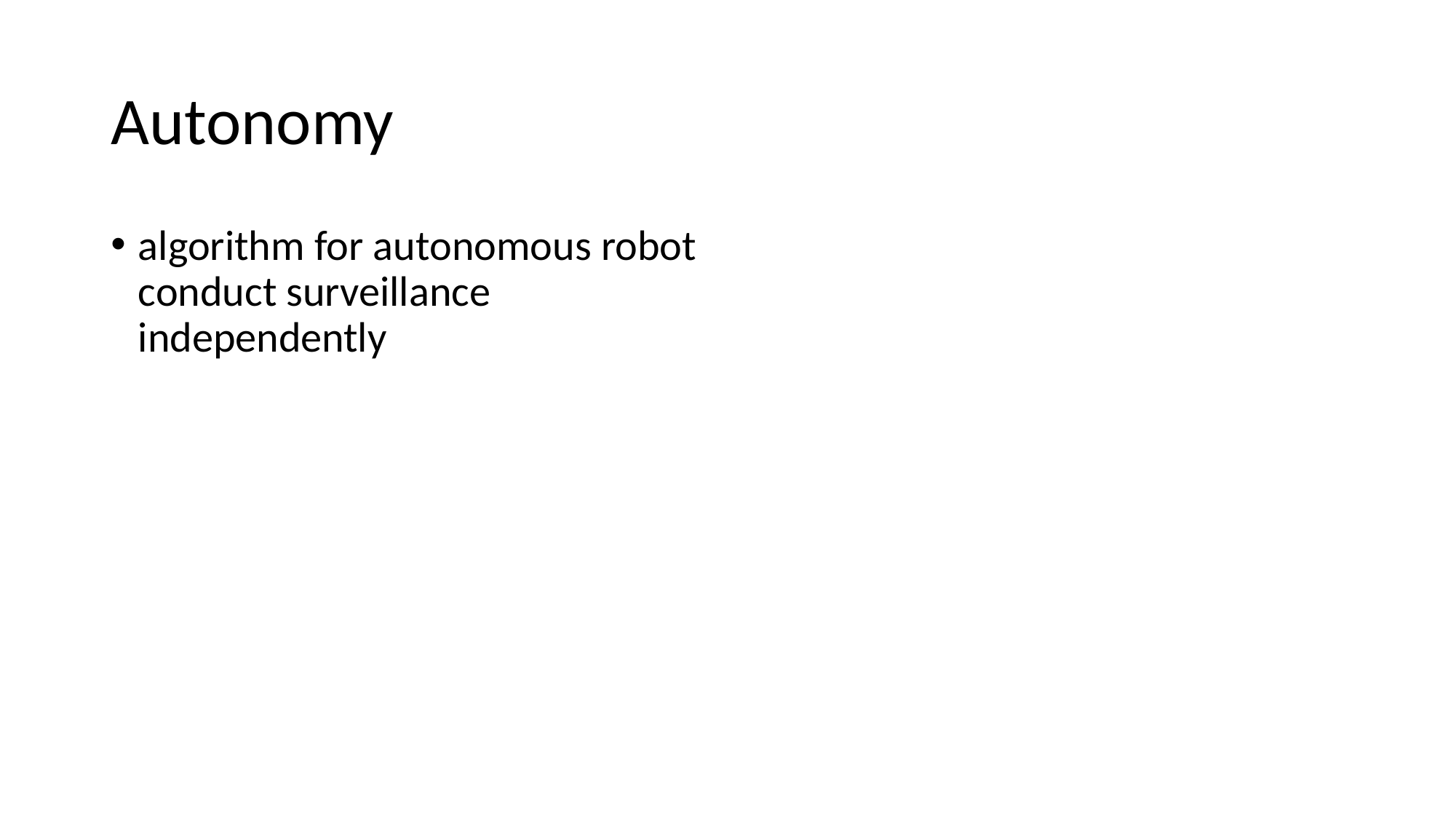

# Autonomy
algorithm for autonomous robot conduct surveillance independently